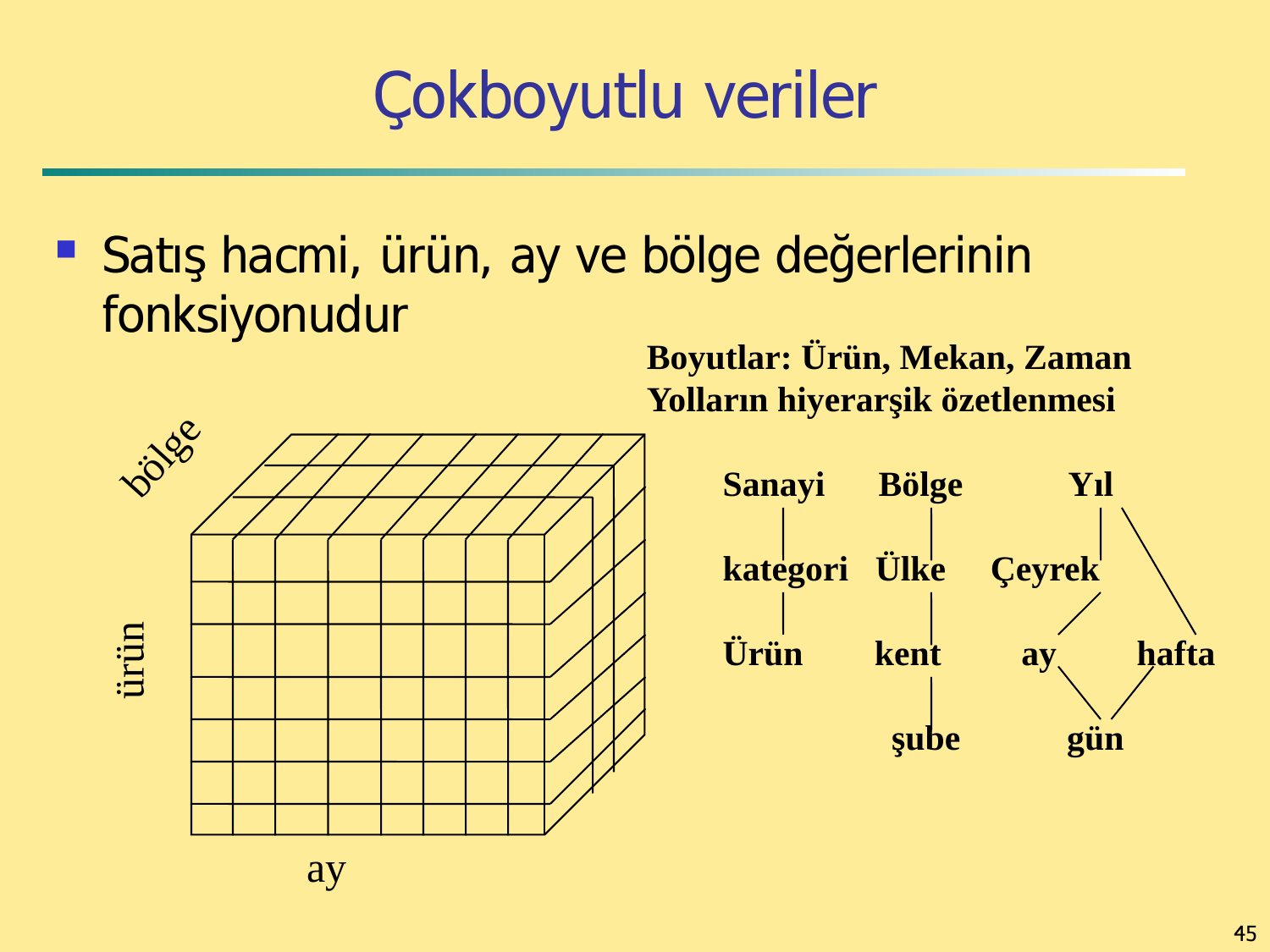

# Çokboyutlu veriler
Satış hacmi, ürün, ay ve bölge değerlerinin fonksiyonudur
Boyutlar: Ürün, Mekan, Zaman
Yolların hiyerarşik özetlenmesi
bölge

Sanayi      Bölge            Yıl

kategori   Ülke     Çeyrek

Ürün        kent         ay         hafta

                   şube            gün

ürün

ay
45